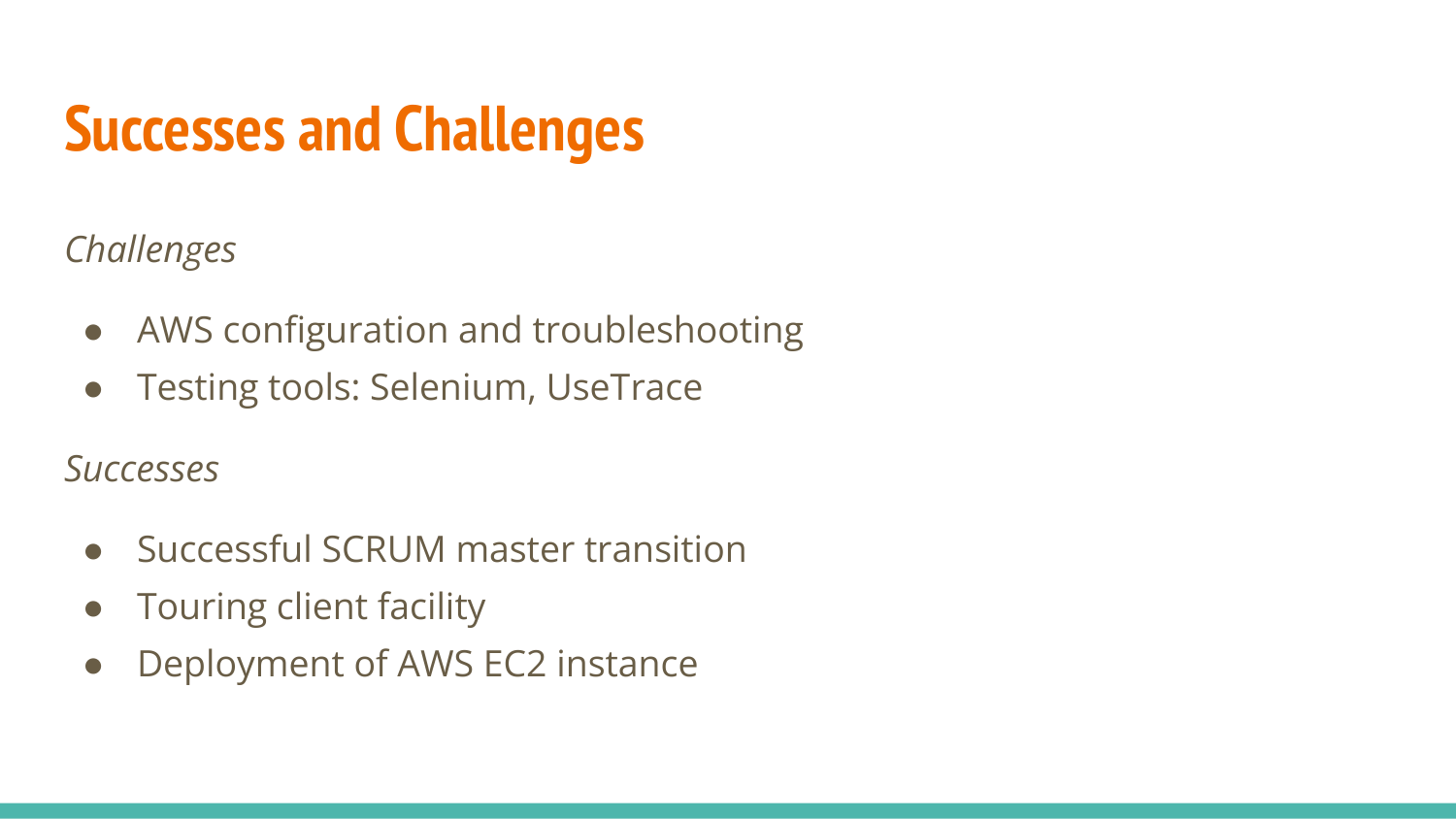

# Successes and Challenges
Challenges
AWS configuration and troubleshooting
Testing tools: Selenium, UseTrace
Successes
Successful SCRUM master transition
Touring client facility
Deployment of AWS EC2 instance